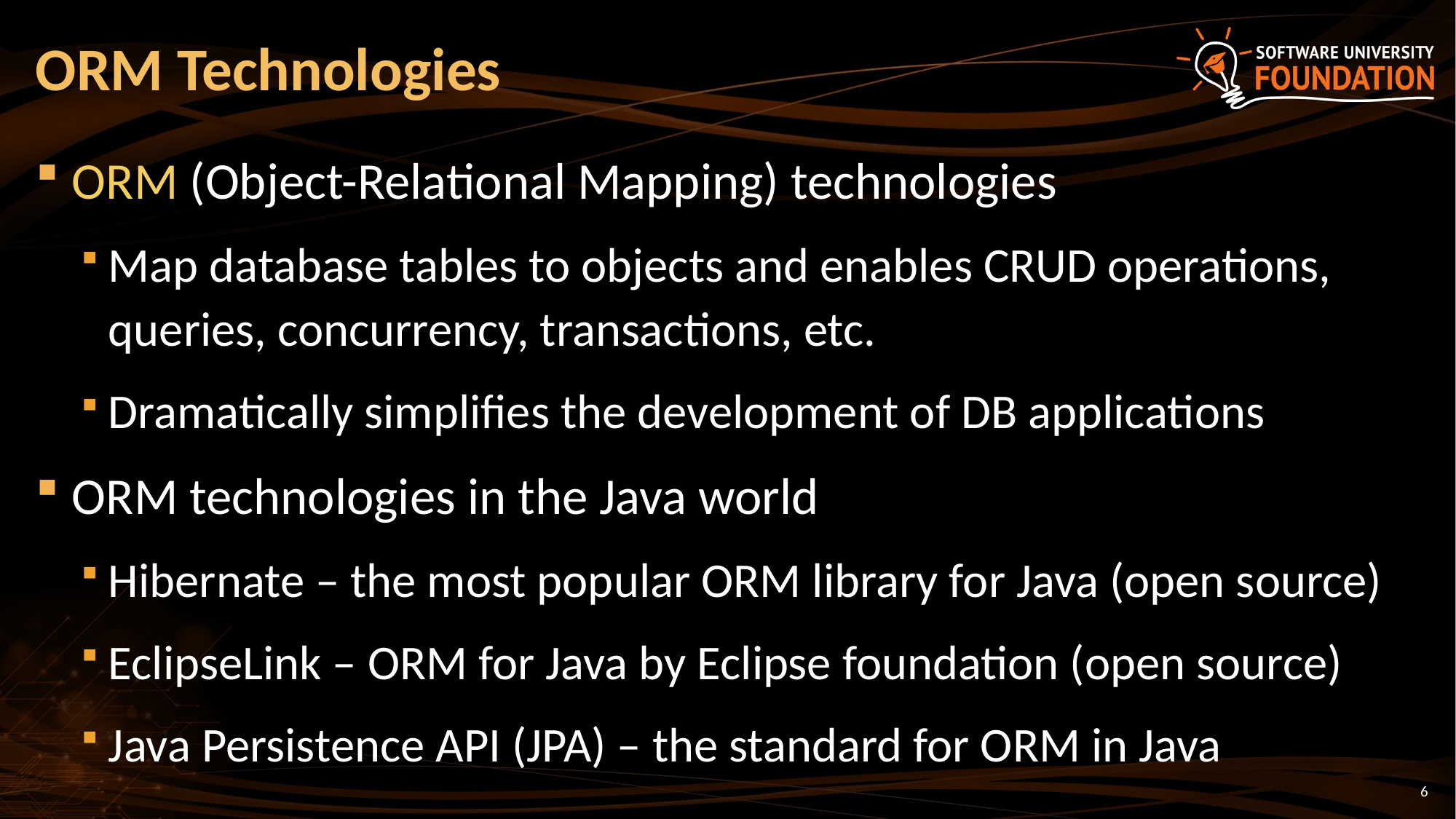

# ORM Technologies
ORM (Object-Relational Mapping) technologies
Map database tables to objects and enables CRUD operations, queries, concurrency, transactions, etc.
Dramatically simplifies the development of DB applications
ORM technologies in the Java world
Hibernate – the most popular ORM library for Java (open source)
EclipseLink – ORM for Java by Eclipse foundation (open source)
Java Persistence API (JPA) – the standard for ORM in Java
6